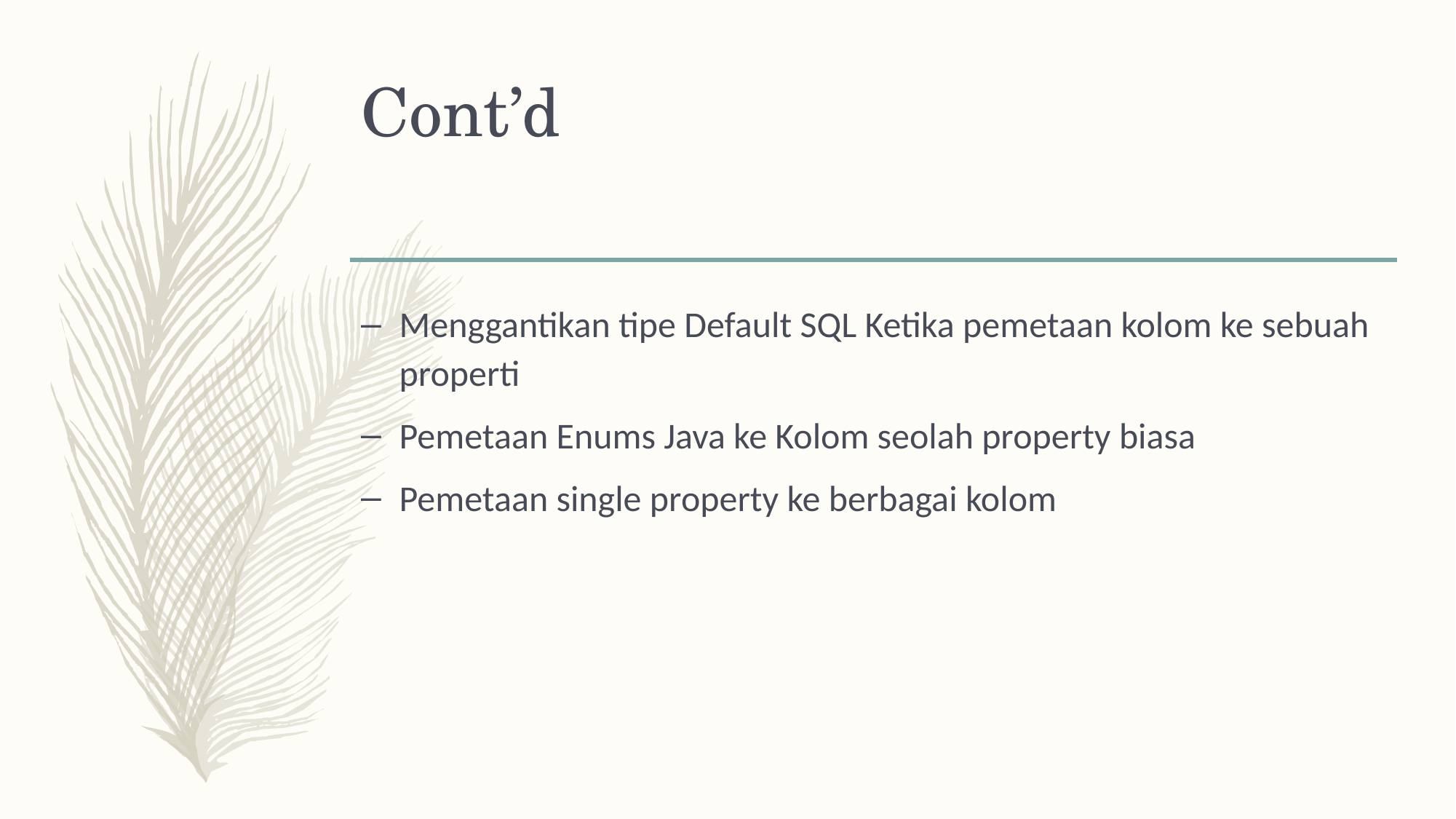

# Cont’d
Menggantikan tipe Default SQL Ketika pemetaan kolom ke sebuah properti
Pemetaan Enums Java ke Kolom seolah property biasa
Pemetaan single property ke berbagai kolom